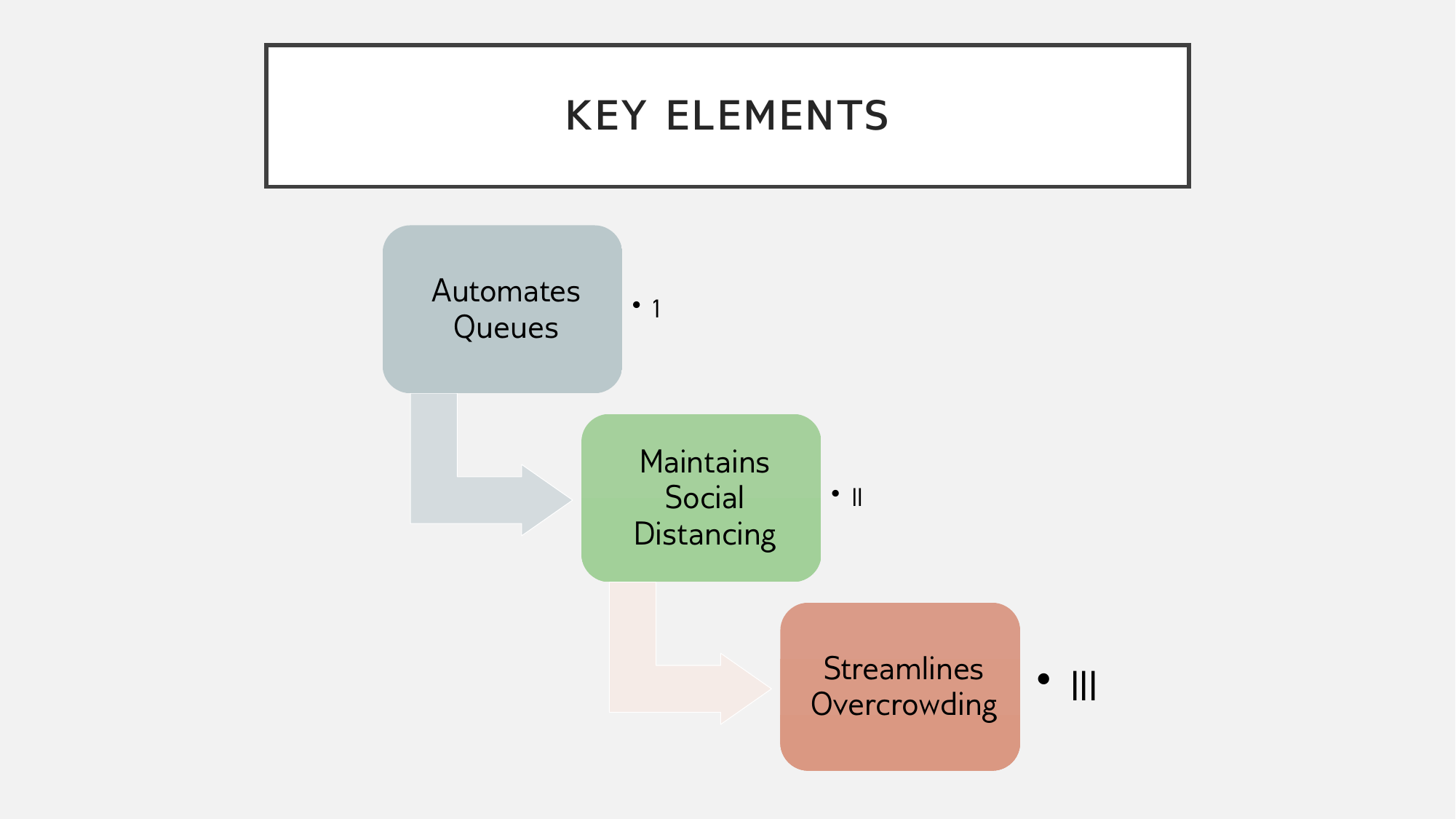

# Key Elements
Automates Queues
1
Maintains Social Distancing
II
Streamlines Overcrowding
III